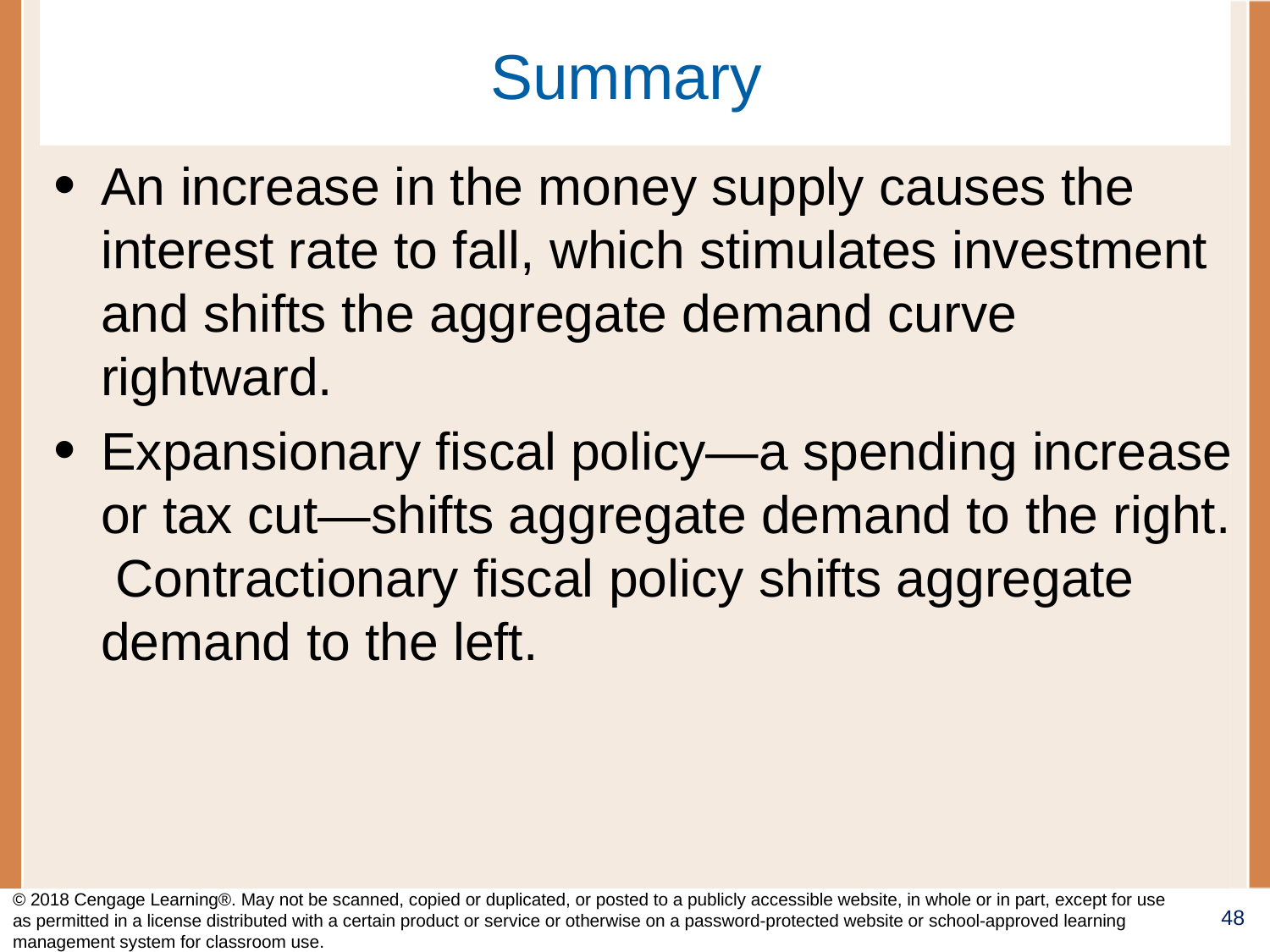

# Summary
An increase in the money supply causes the interest rate to fall, which stimulates investment and shifts the aggregate demand curve rightward.
Expansionary fiscal policy—a spending increase or tax cut—shifts aggregate demand to the right.  Contractionary fiscal policy shifts aggregate demand to the left.
© 2018 Cengage Learning®. May not be scanned, copied or duplicated, or posted to a publicly accessible website, in whole or in part, except for use as permitted in a license distributed with a certain product or service or otherwise on a password-protected website or school-approved learning management system for classroom use.
48